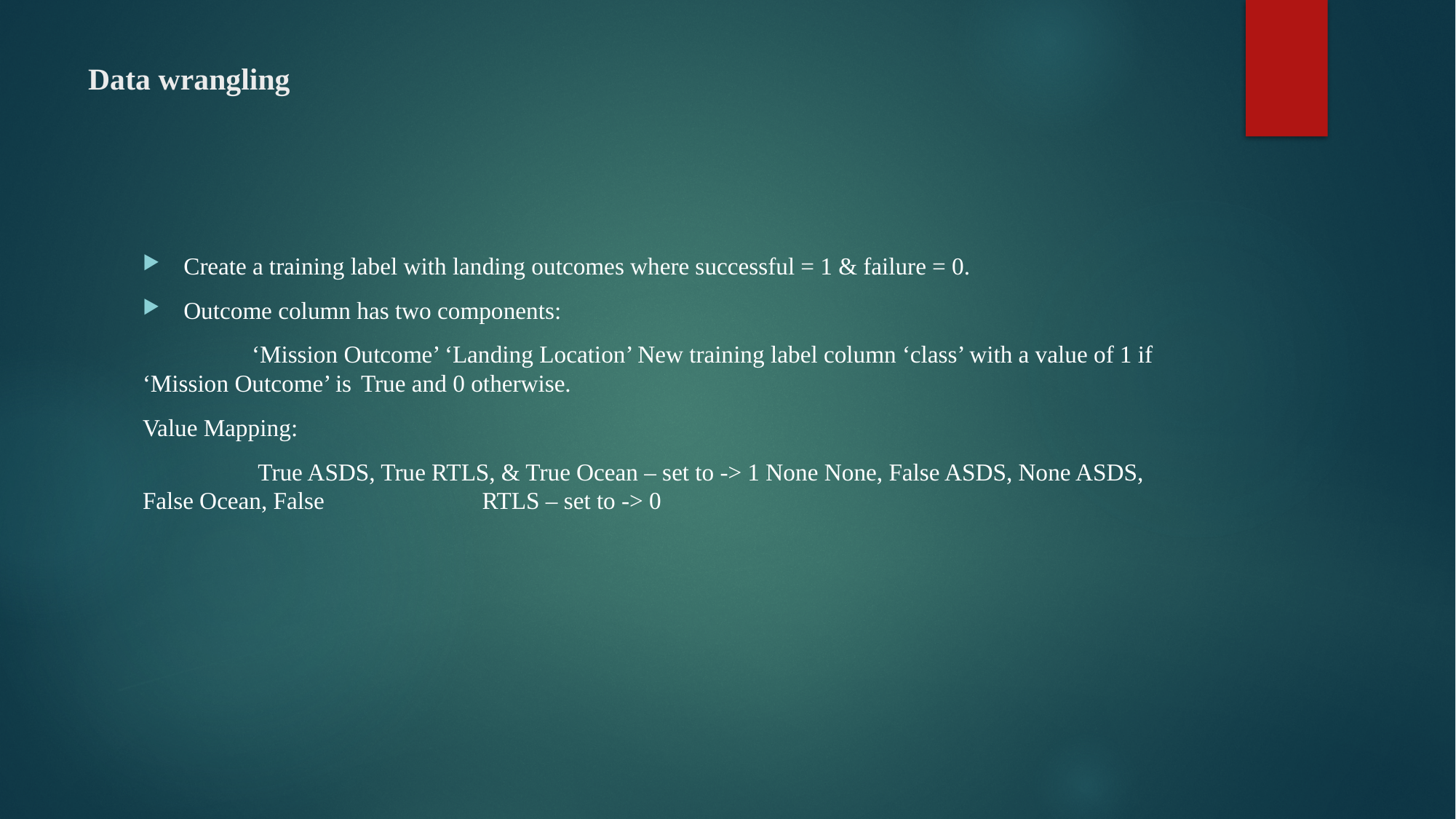

# Data wrangling
Create a training label with landing outcomes where successful = 1 & failure = 0.
Outcome column has two components:
	‘Mission Outcome’ ‘Landing Location’ New training label column ‘class’ with a value of 1 if ‘Mission Outcome’ is 	True and 0 otherwise.
Value Mapping:
	 True ASDS, True RTLS, & True Ocean – set to -> 1 None None, False ASDS, None ASDS, False Ocean, False 		  RTLS – set to -> 0